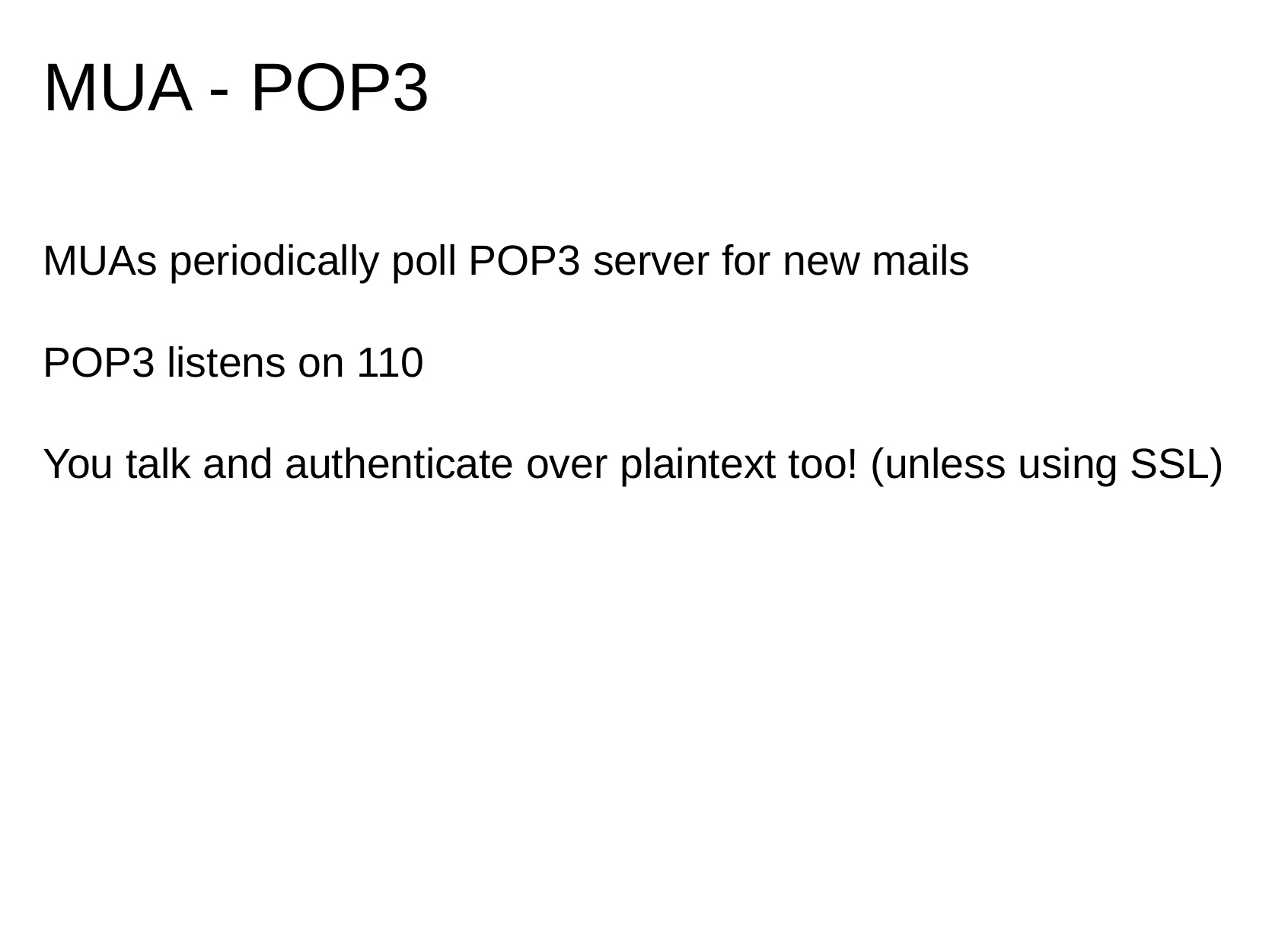

# MUA - POP3
MUAs periodically poll POP3 server for new mails

POP3 listens on 110

You talk and authenticate over plaintext too! (unless using SSL)